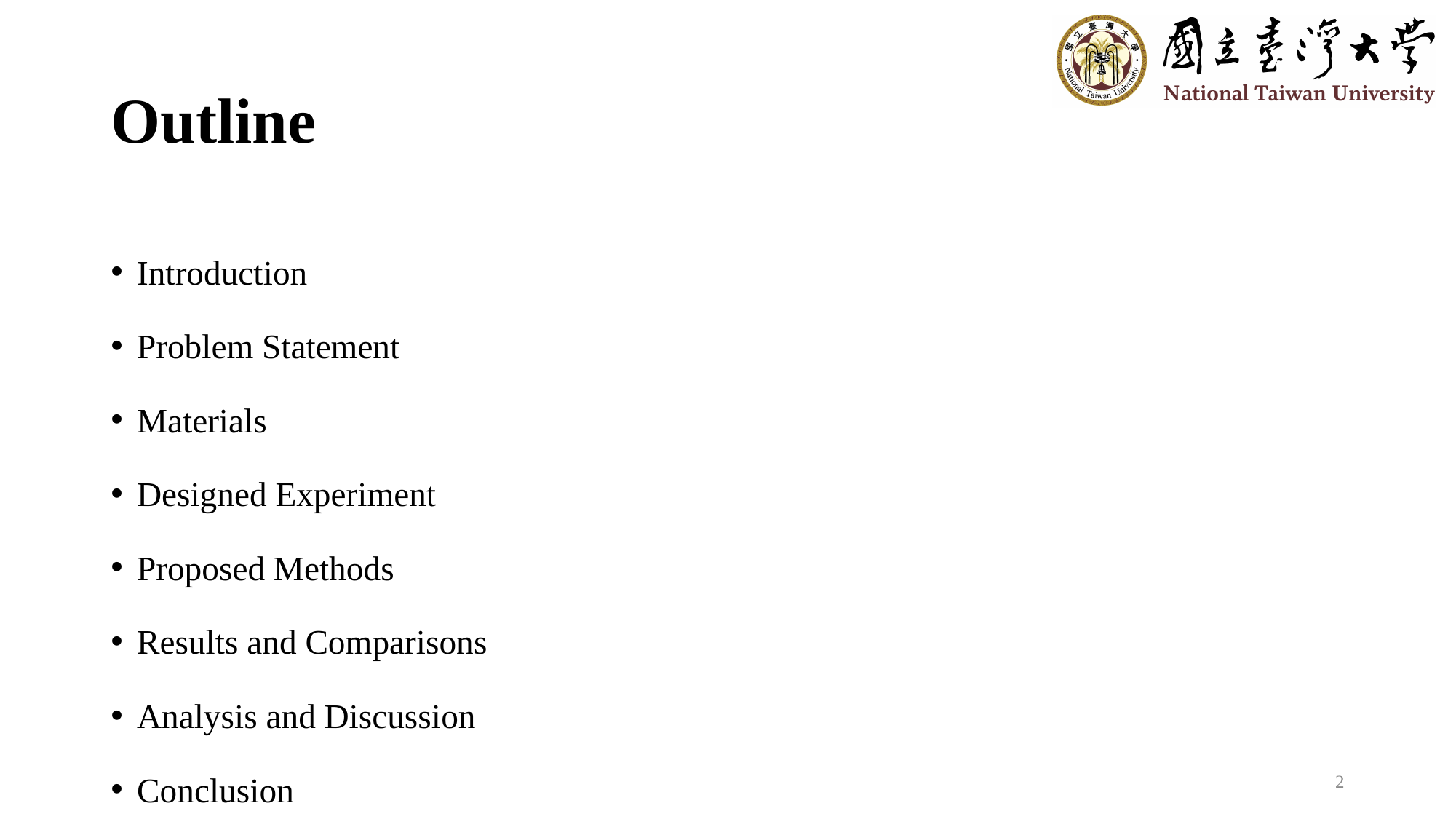

# Outline
Introduction
Problem Statement
Materials
Designed Experiment
Proposed Methods
Results and Comparisons
Analysis and Discussion
Conclusion
2